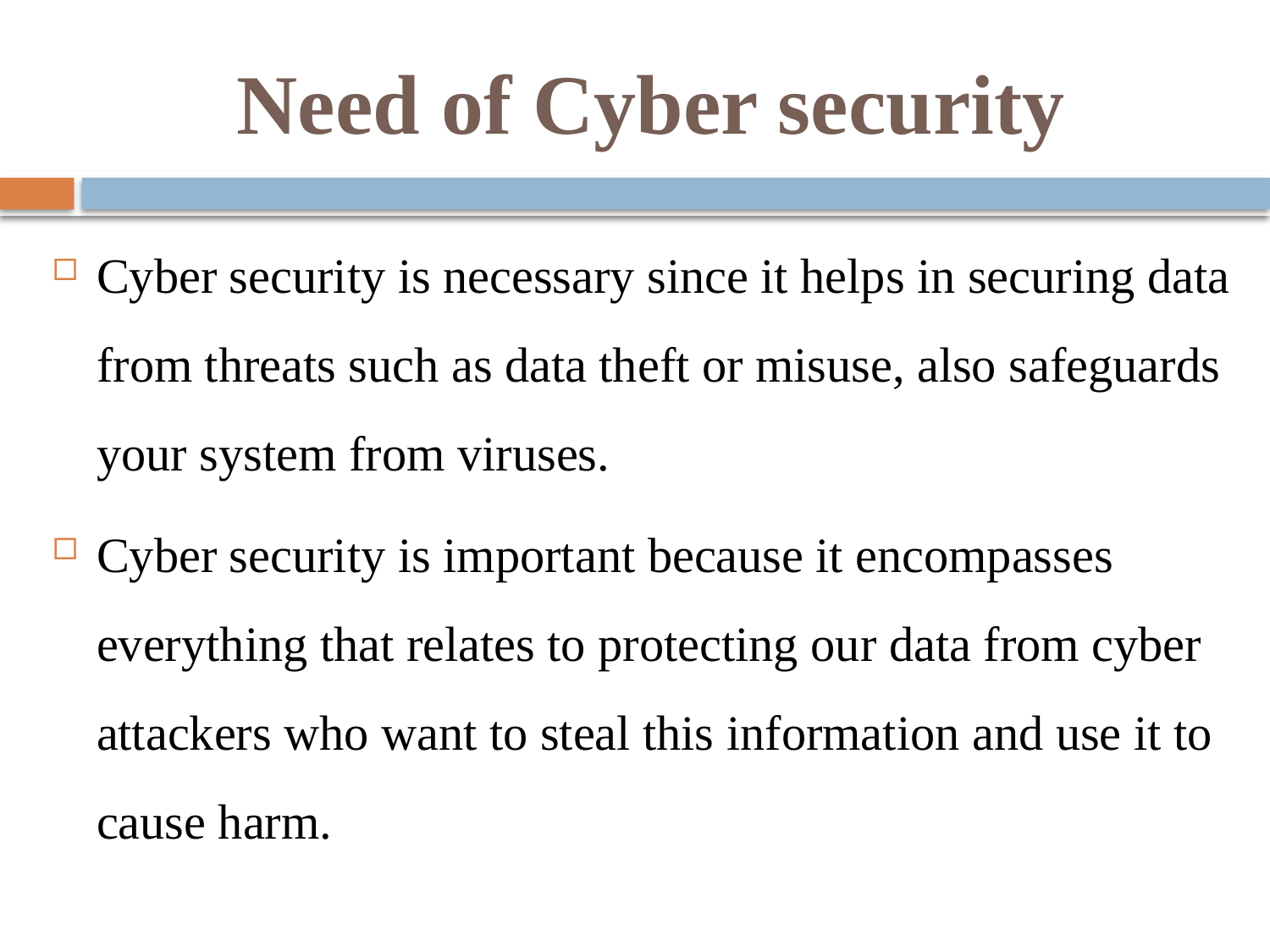

# Need of Cyber security
Cyber security is necessary since it helps in securing data from threats such as data theft or misuse, also safeguards your system from viruses.
Cyber security is important because it encompasses everything that relates to protecting our data from cyber attackers who want to steal this information and use it to cause harm.